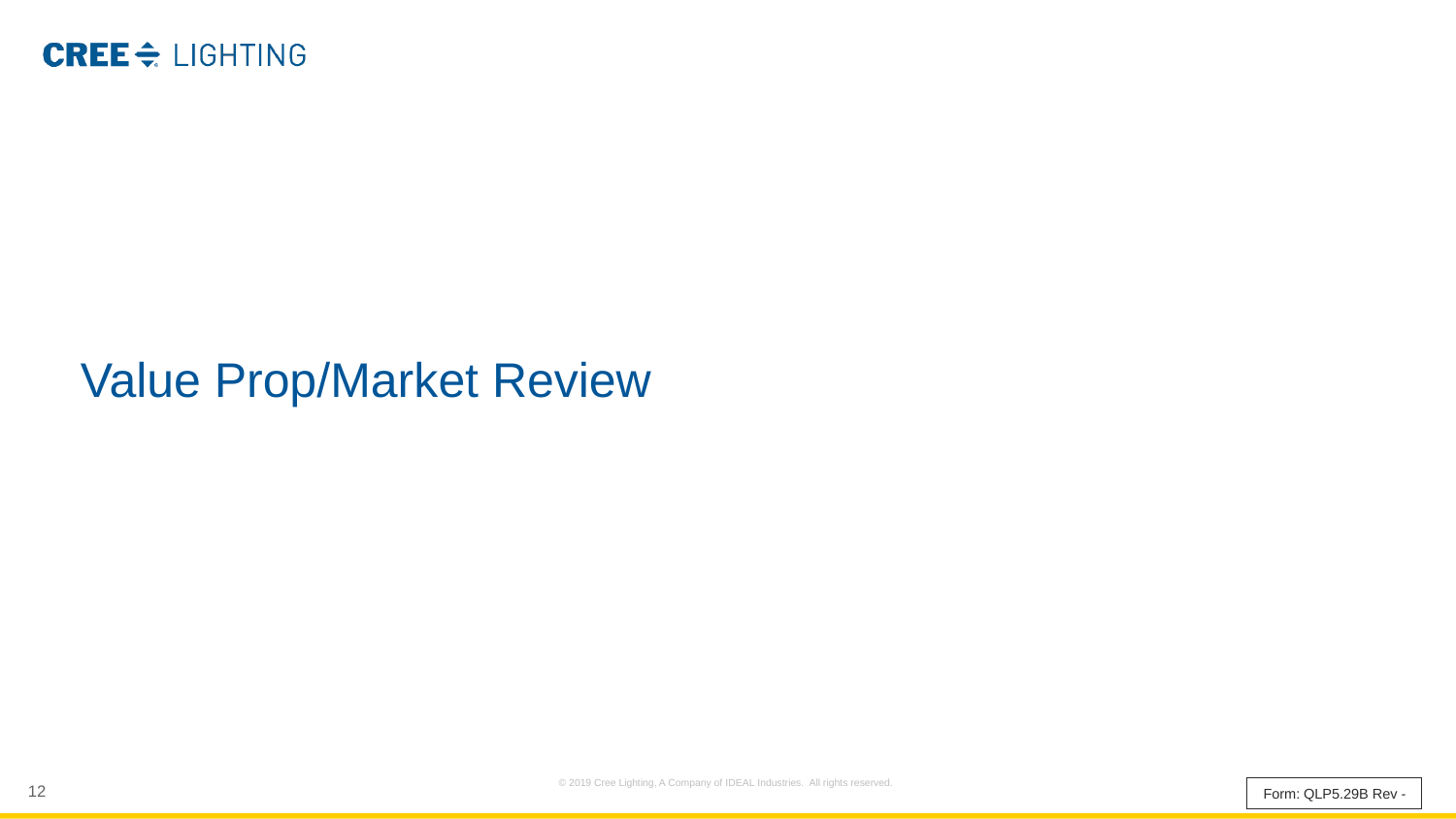

Value Prop/Market Review
Form: QLP5.29B Rev -